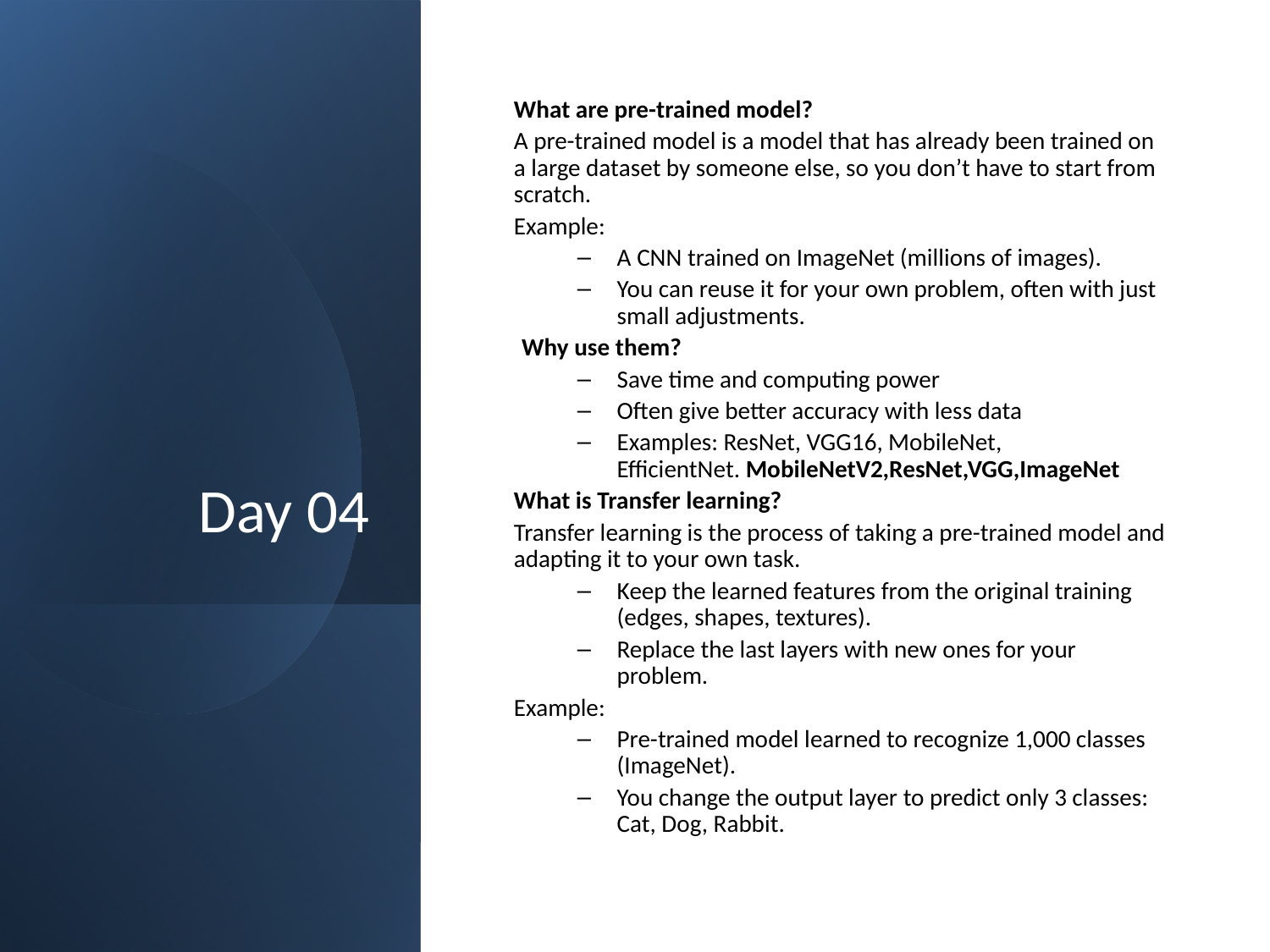

# Day 04
What are pre-trained model?
A pre-trained model is a model that has already been trained on a large dataset by someone else, so you don’t have to start from scratch.
Example:
A CNN trained on ImageNet (millions of images).
You can reuse it for your own problem, often with just small adjustments.
Why use them?
Save time and computing power
Often give better accuracy with less data
Examples: ResNet, VGG16, MobileNet, EfficientNet. MobileNetV2,ResNet,VGG,ImageNet
What is Transfer learning?
Transfer learning is the process of taking a pre-trained model and adapting it to your own task.
Keep the learned features from the original training (edges, shapes, textures).
Replace the last layers with new ones for your problem.
Example:
Pre-trained model learned to recognize 1,000 classes (ImageNet).
You change the output layer to predict only 3 classes: Cat, Dog, Rabbit.